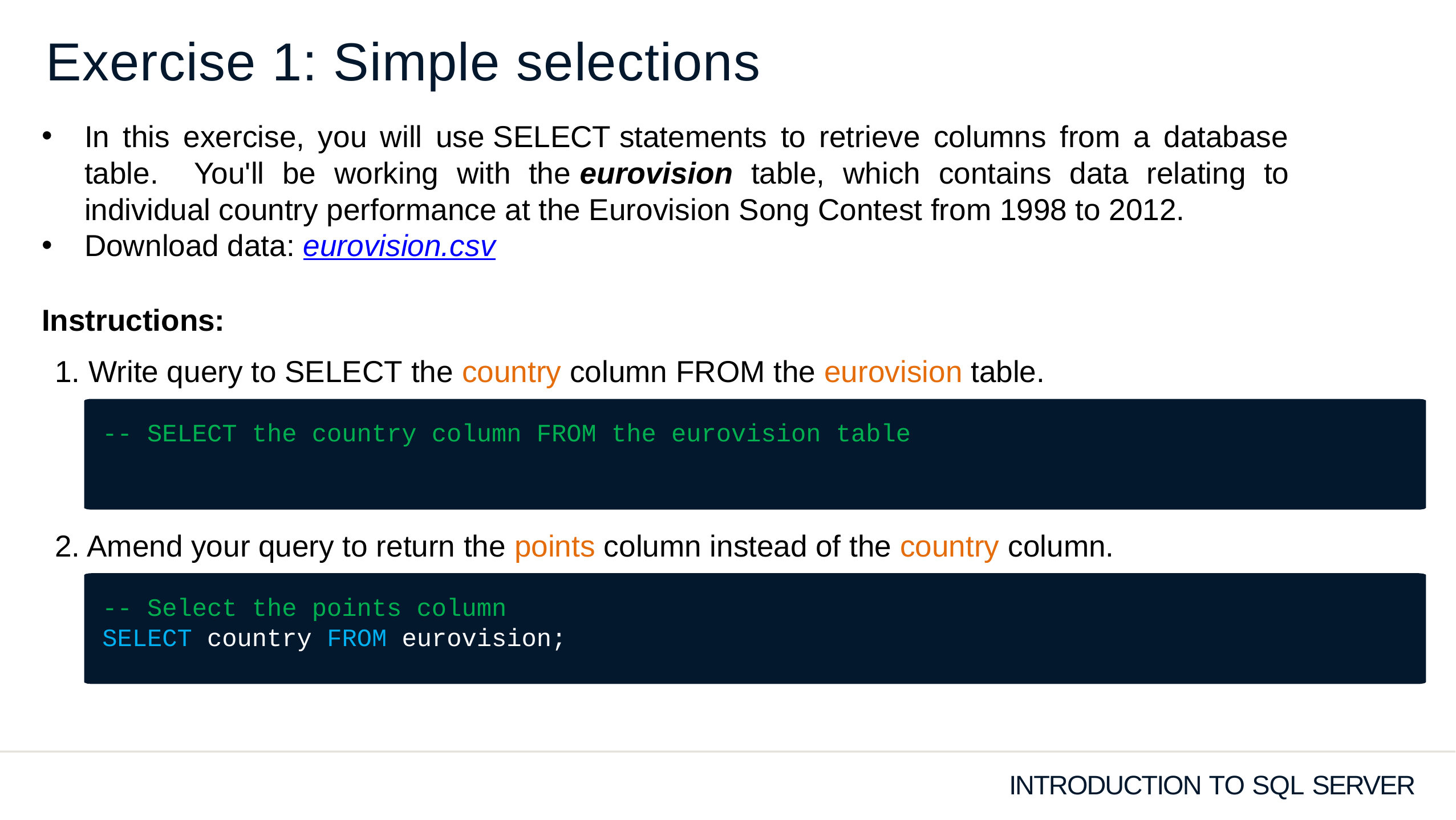

# Exercise 1: Simple selections
In this exercise, you will use SELECT statements to retrieve columns from a database table.  You'll be working with the eurovision table, which contains data relating to individual country performance at the Eurovision Song Contest from 1998 to 2012.
Download data: eurovision.csv
Instructions:
1. Write query to SELECT the country column FROM the eurovision table.

-- SELECT the country column FROM the eurovision table
2. Amend your query to return the points column instead of the country column.

-- Select the points column
SELECT country FROM eurovision;

INTRODUCTION TO SQL SERVER